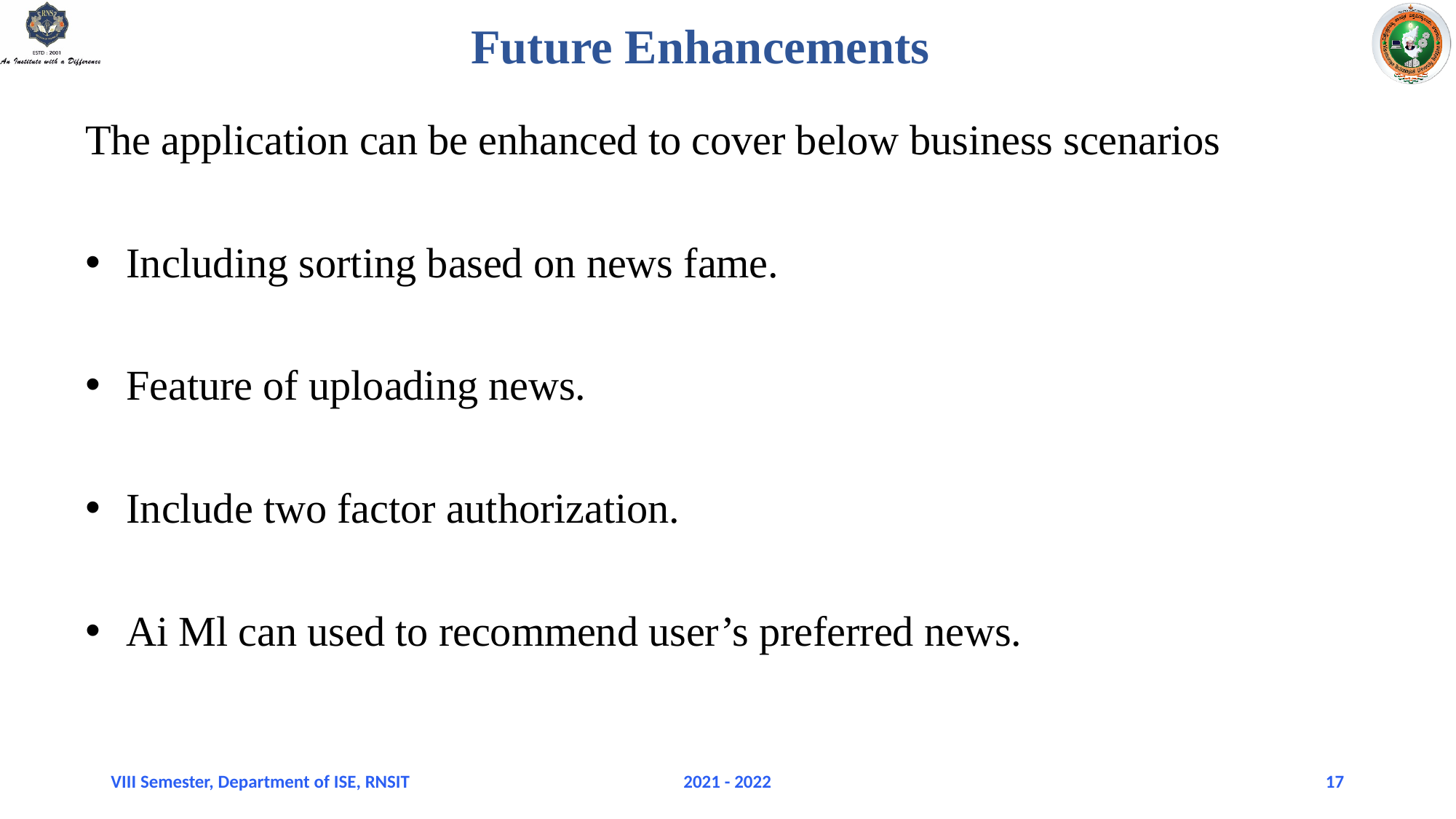

# Future Enhancements
The application can be enhanced to cover below business scenarios

Including sorting based on news fame.

Feature of uploading news.

Include two factor authorization.

Ai Ml can used to recommend user’s preferred news.

VIII Semester, Department of ISE, RNSIT
2021 - 2022
17